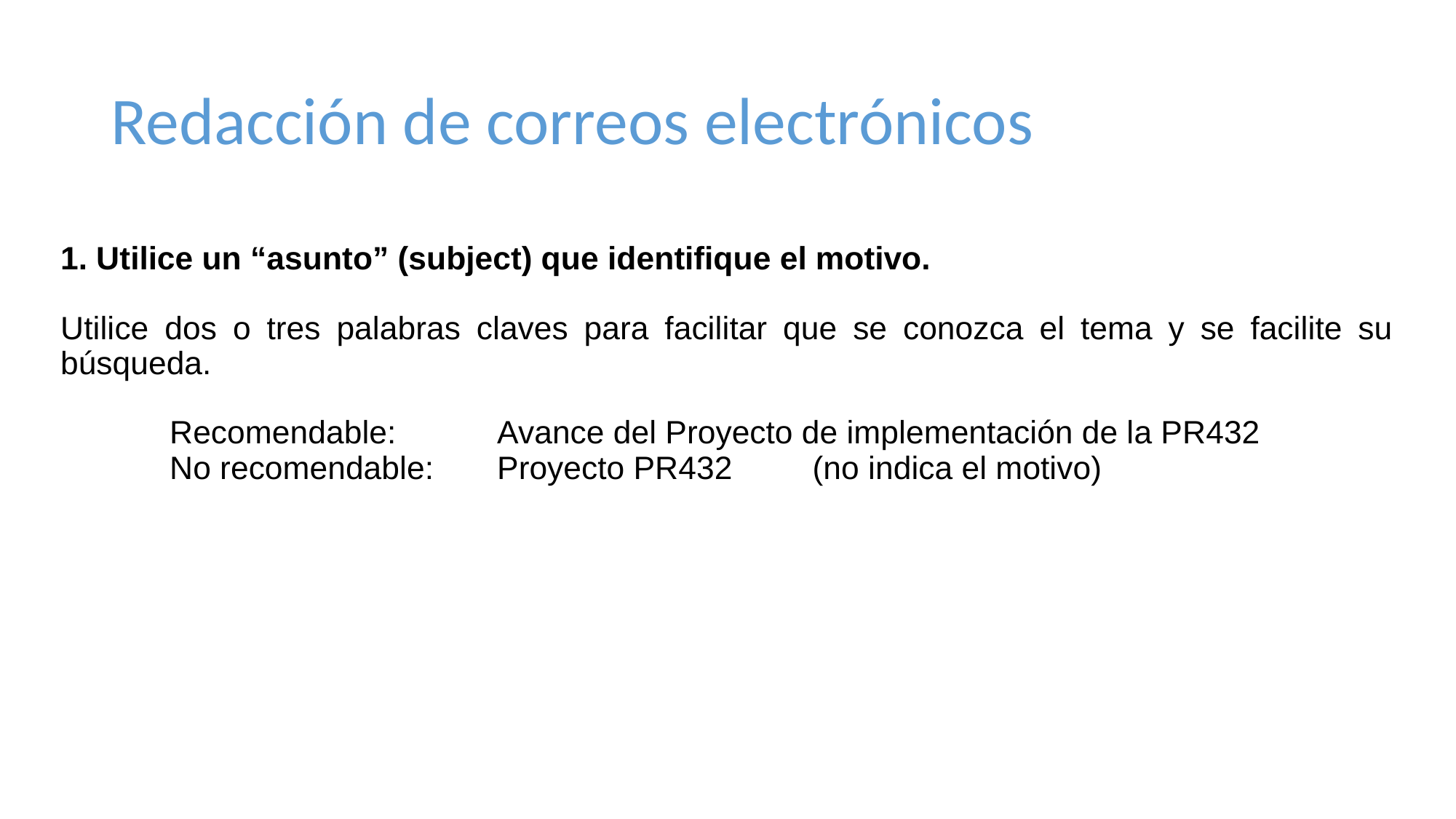

# Redacción de correos electrónicos
1. Utilice un “asunto” (subject) que identifique el motivo.

Utilice dos o tres palabras claves para facilitar que se conozca el tema y se facilite su búsqueda.

	Recomendable:	Avance del Proyecto de implementación de la PR432
	No recomendable:	Proyecto PR432         (no indica el motivo)